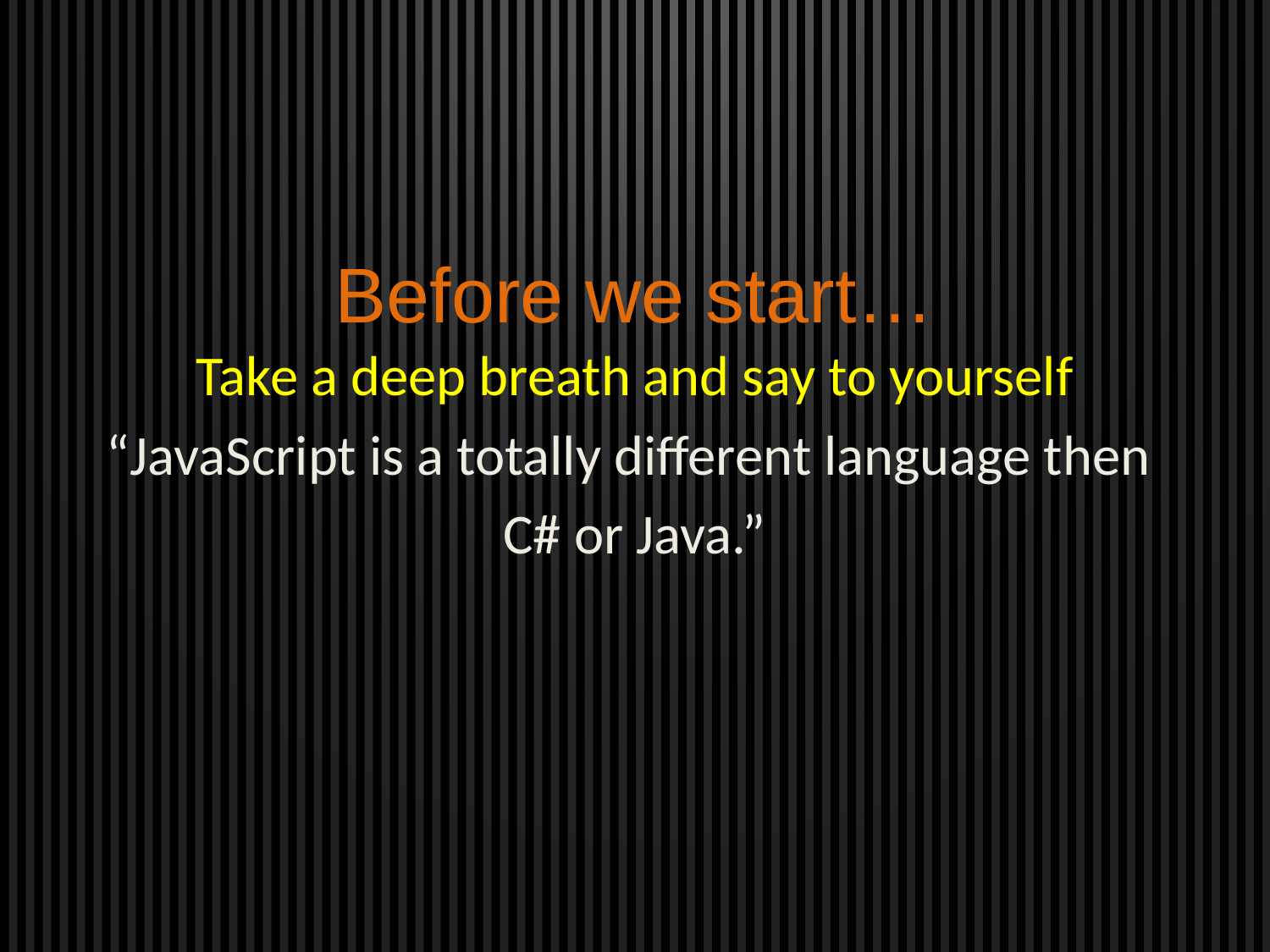

Before we start…
Take a deep breath and say to yourself
“JavaScript is a totally different language then
C# or Java.”